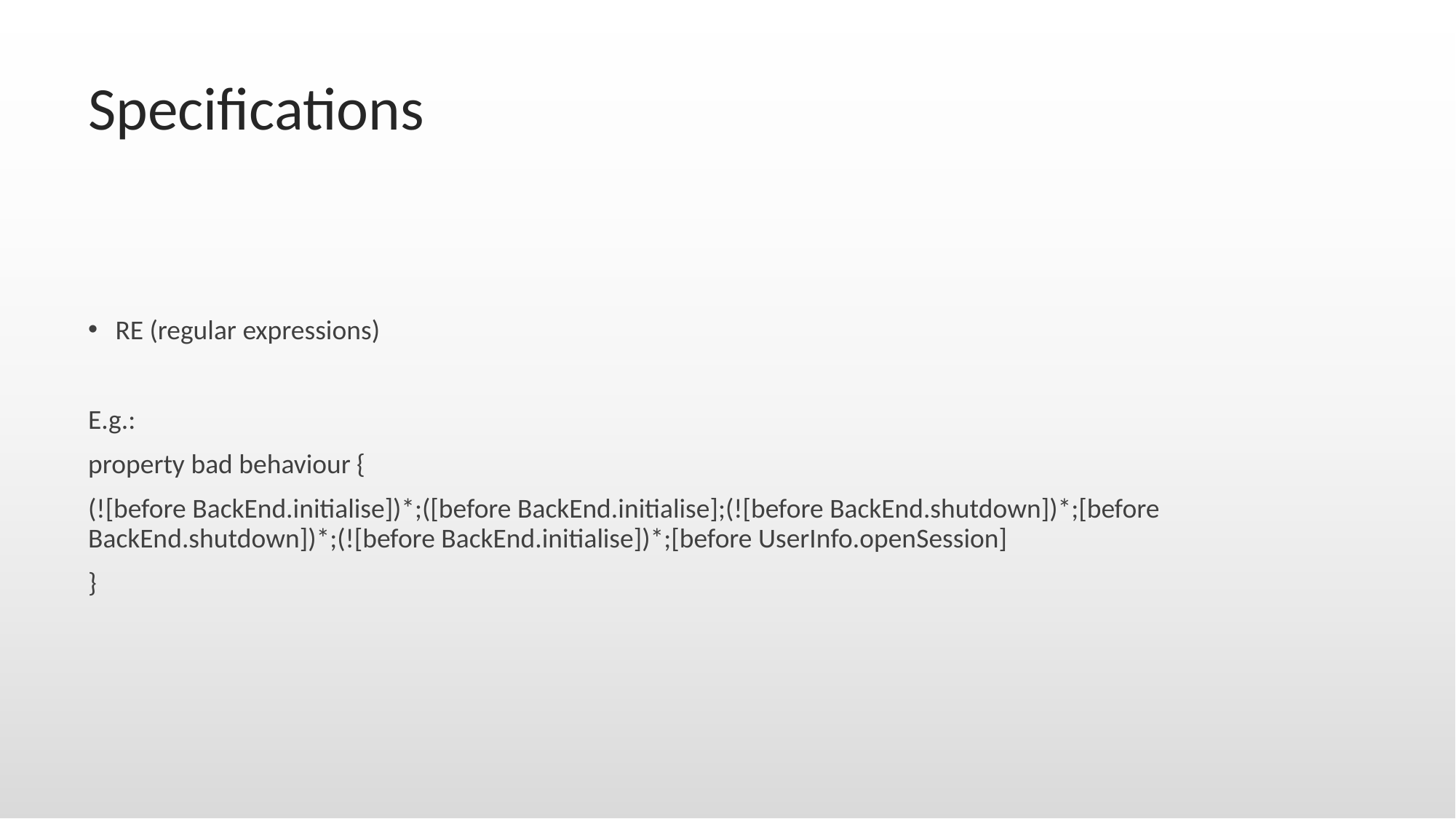

# Specifications

RE (regular expressions)

E.g.:
property bad behaviour {
(![before BackEnd.initialise])*;([before BackEnd.initialise];(![before BackEnd.shutdown])*;[before BackEnd.shutdown])*;(![before BackEnd.initialise])*;[before UserInfo.openSession]
}